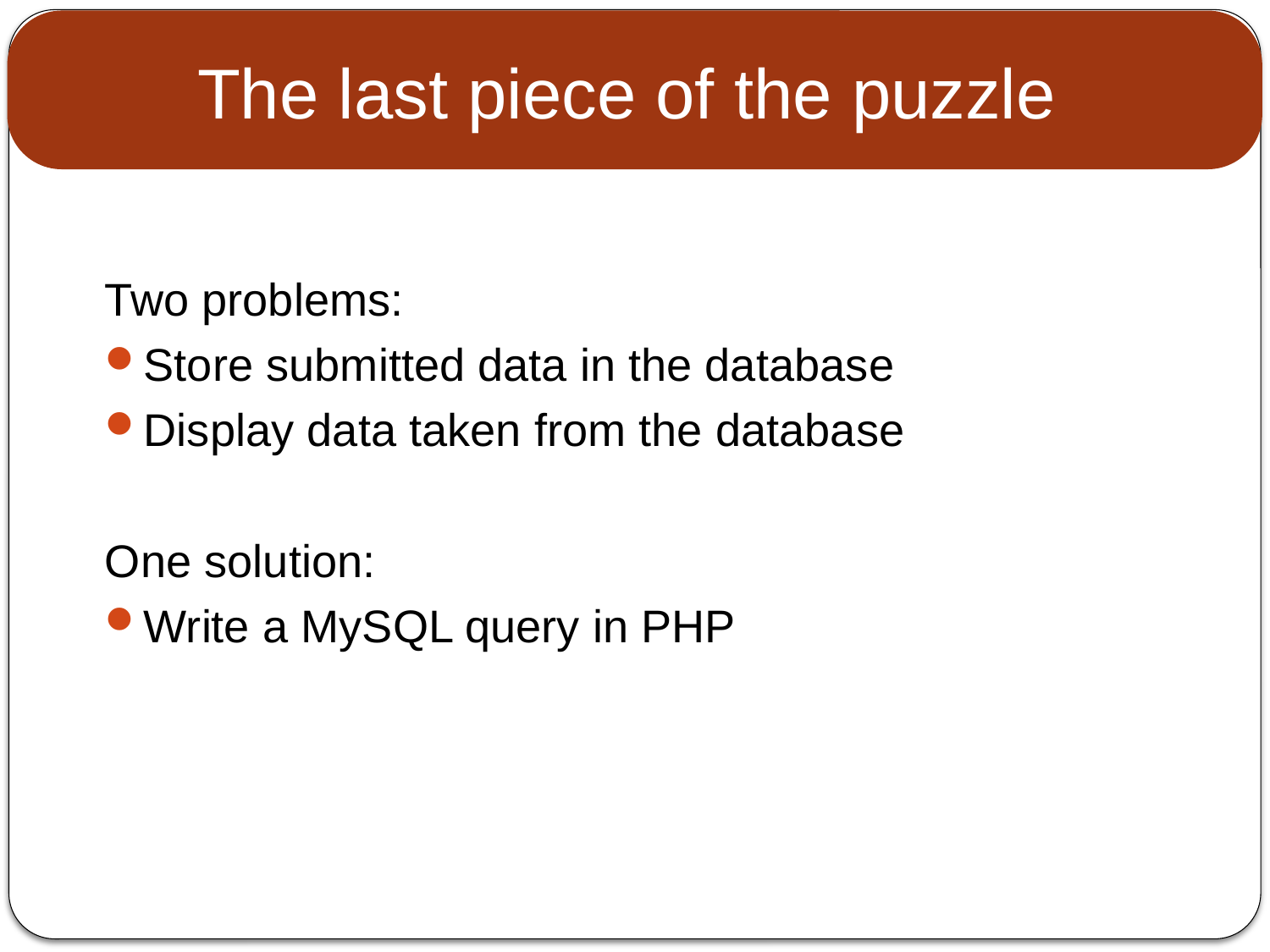

# The last piece of the puzzle
Two problems:
Store submitted data in the database
Display data taken from the database

One solution:
Write a MySQL query in PHP